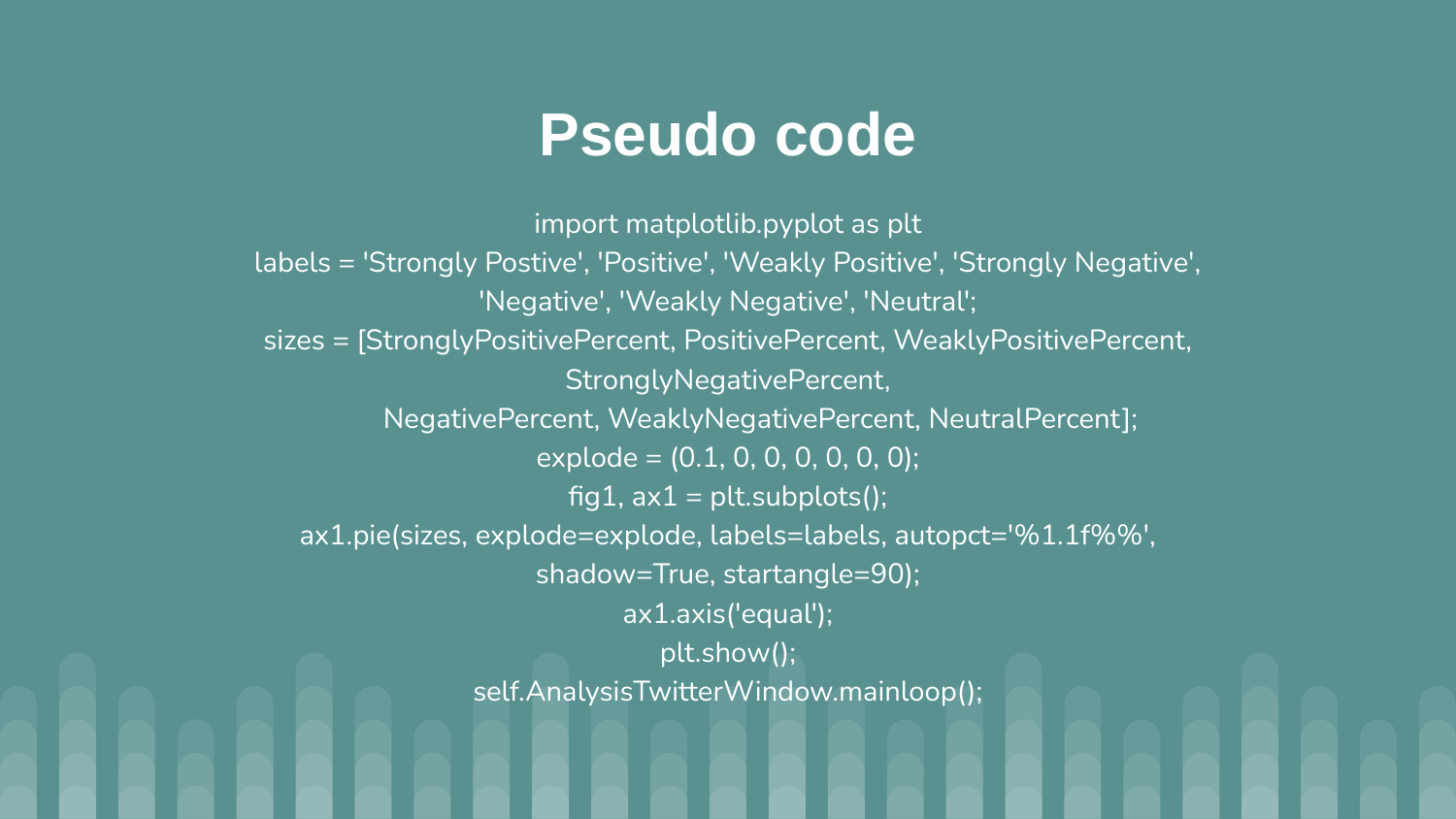

# Pseudo code

import matplotlib.pyplot as plt
labels = 'Strongly Postive', 'Positive', 'Weakly Positive', 'Strongly Negative', 'Negative', 'Weakly Negative', 'Neutral';
sizes = [StronglyPositivePercent, PositivePercent, WeaklyPositivePercent, StronglyNegativePercent,
         NegativePercent, WeaklyNegativePercent, NeutralPercent];
explode = (0.1, 0, 0, 0, 0, 0, 0);
fig1, ax1 = plt.subplots();
ax1.pie(sizes, explode=explode, labels=labels, autopct='%1.1f%%', shadow=True, startangle=90);
ax1.axis('equal');
plt.show();
self.AnalysisTwitterWindow.mainloop();